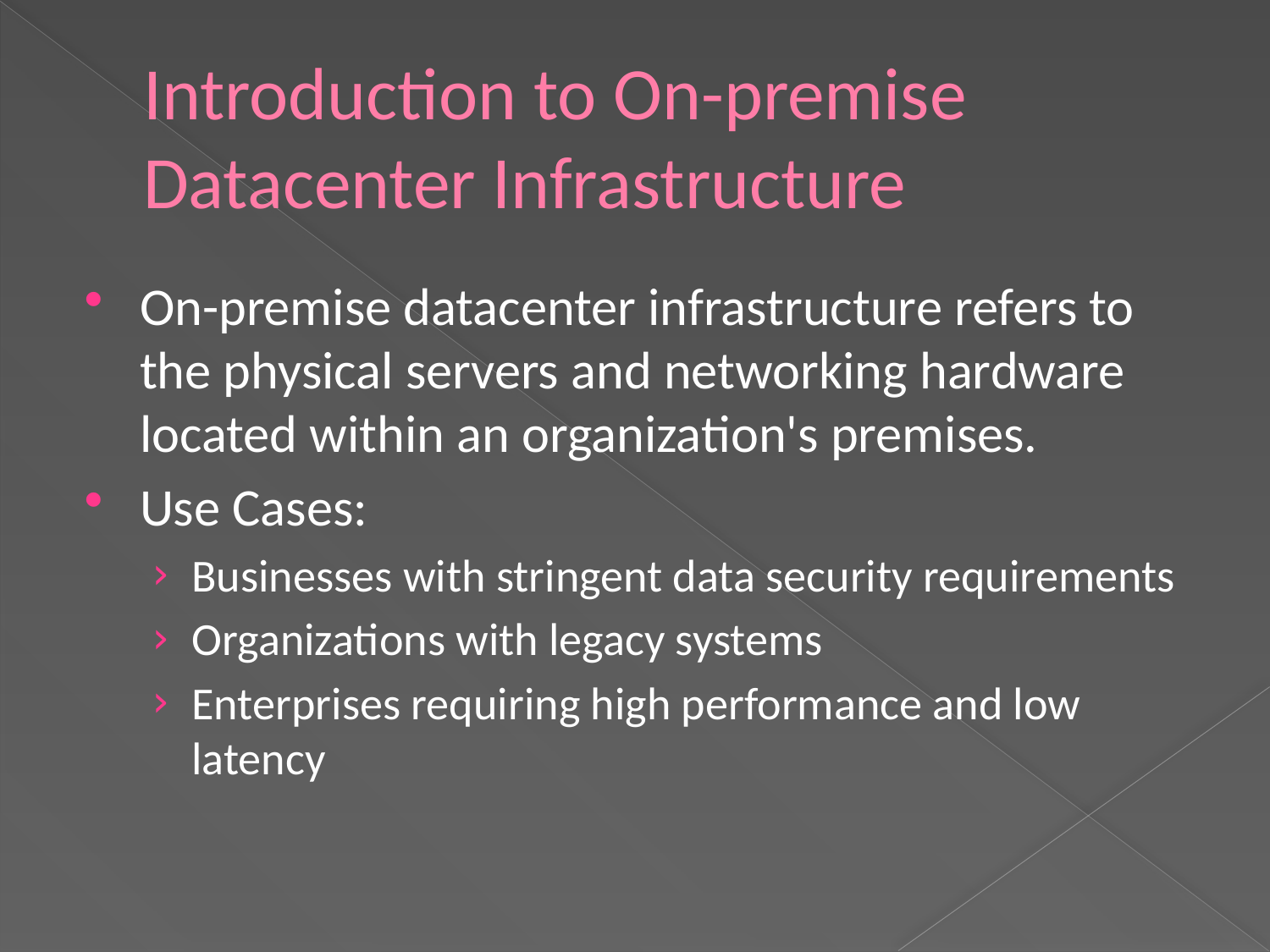

# Introduction to On-premise Datacenter Infrastructure
On-premise datacenter infrastructure refers to the physical servers and networking hardware located within an organization's premises.
Use Cases:
Businesses with stringent data security requirements
Organizations with legacy systems
Enterprises requiring high performance and low latency